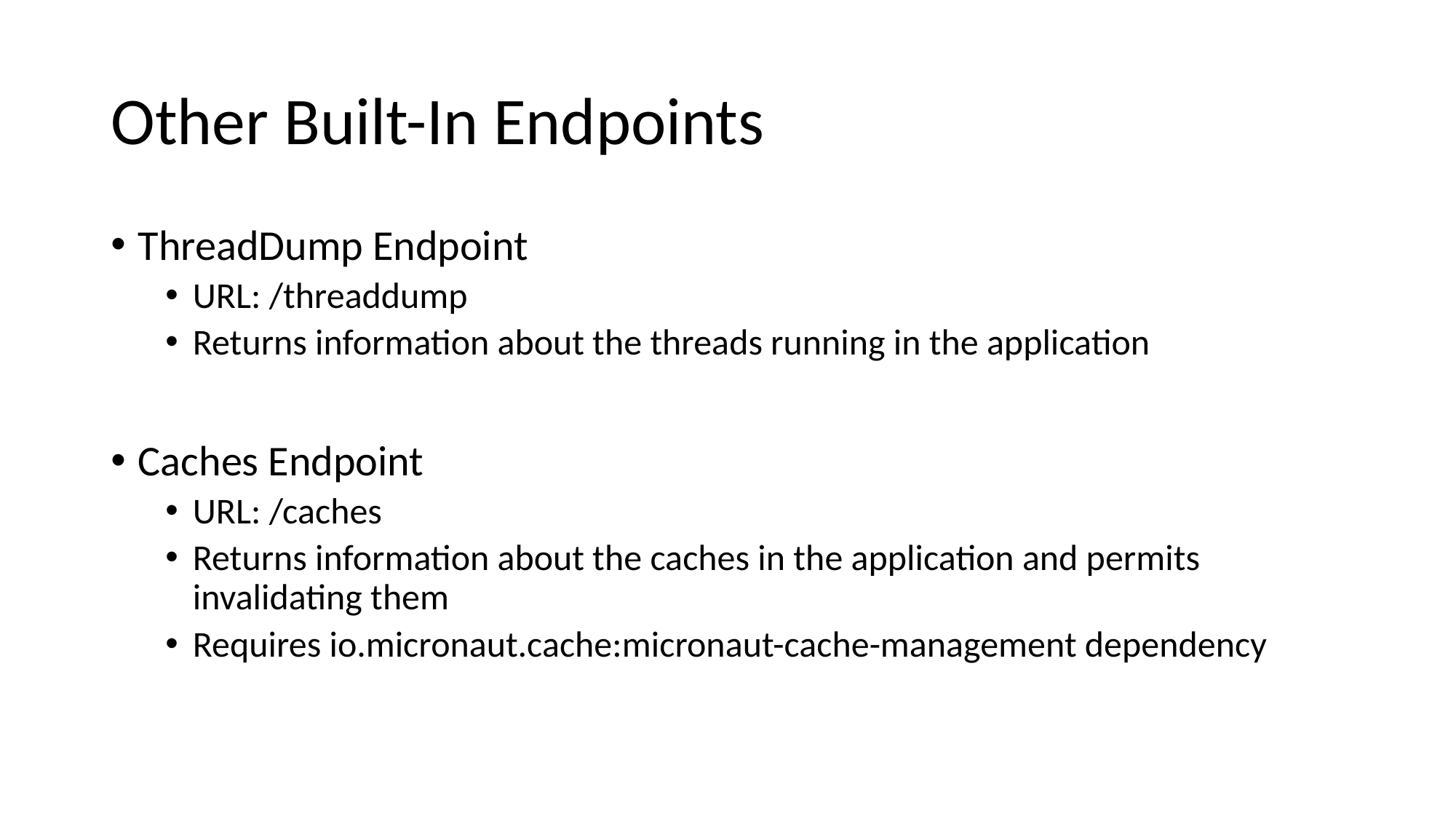

# Other Built-In Endpoints
ThreadDump Endpoint
URL: /threaddump
Returns information about the threads running in the application

Caches Endpoint
URL: /caches
Returns information about the caches in the application and permits invalidating them
Requires io.micronaut.cache:micronaut-cache-management dependency